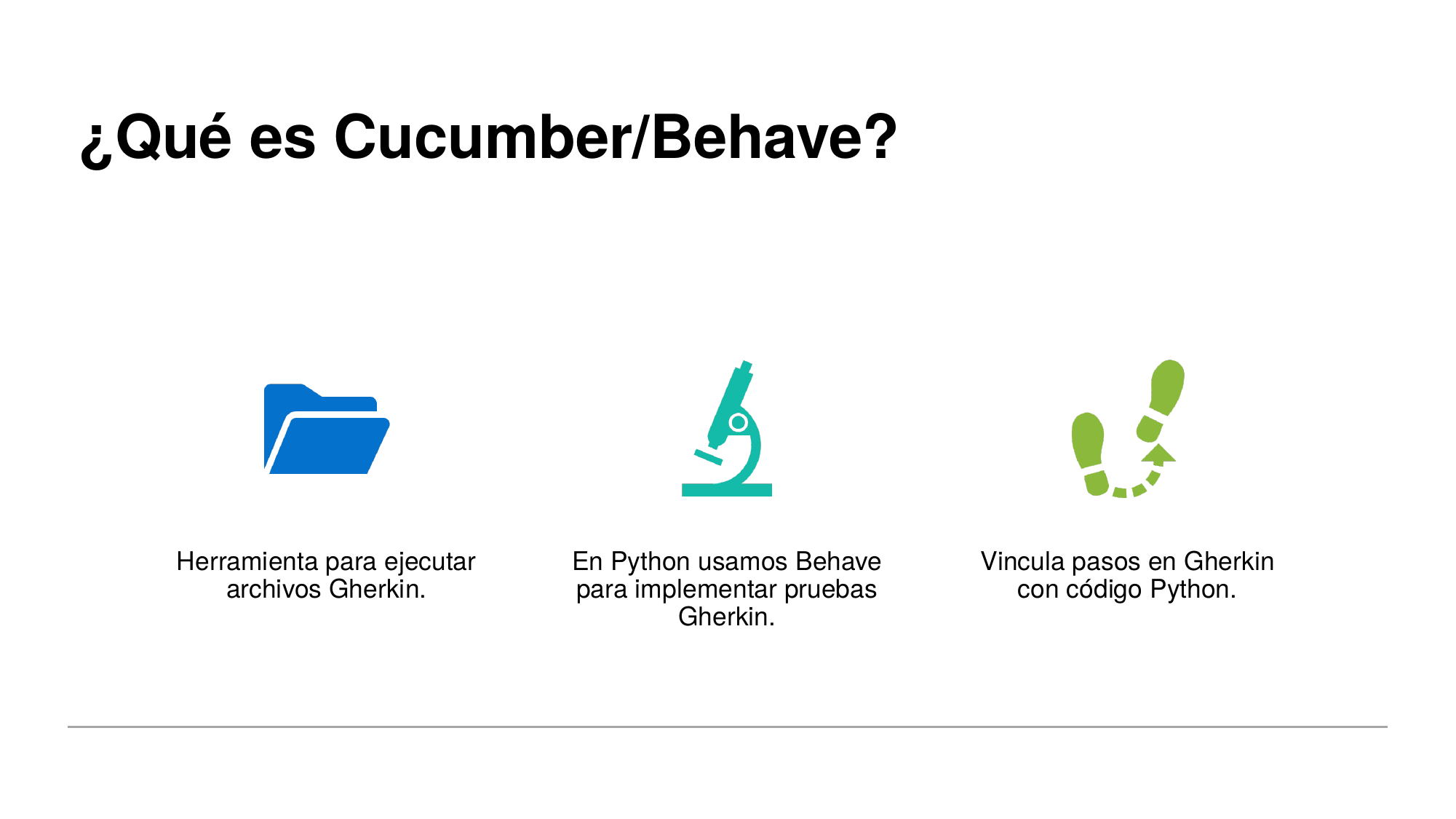

# ¿Qué es Cucumber/Behave?
Herramienta para ejecutar archivos Gherkin.
En Python usamos Behave para implementar pruebas Gherkin.
Vincula pasos en Gherkin con código Python.